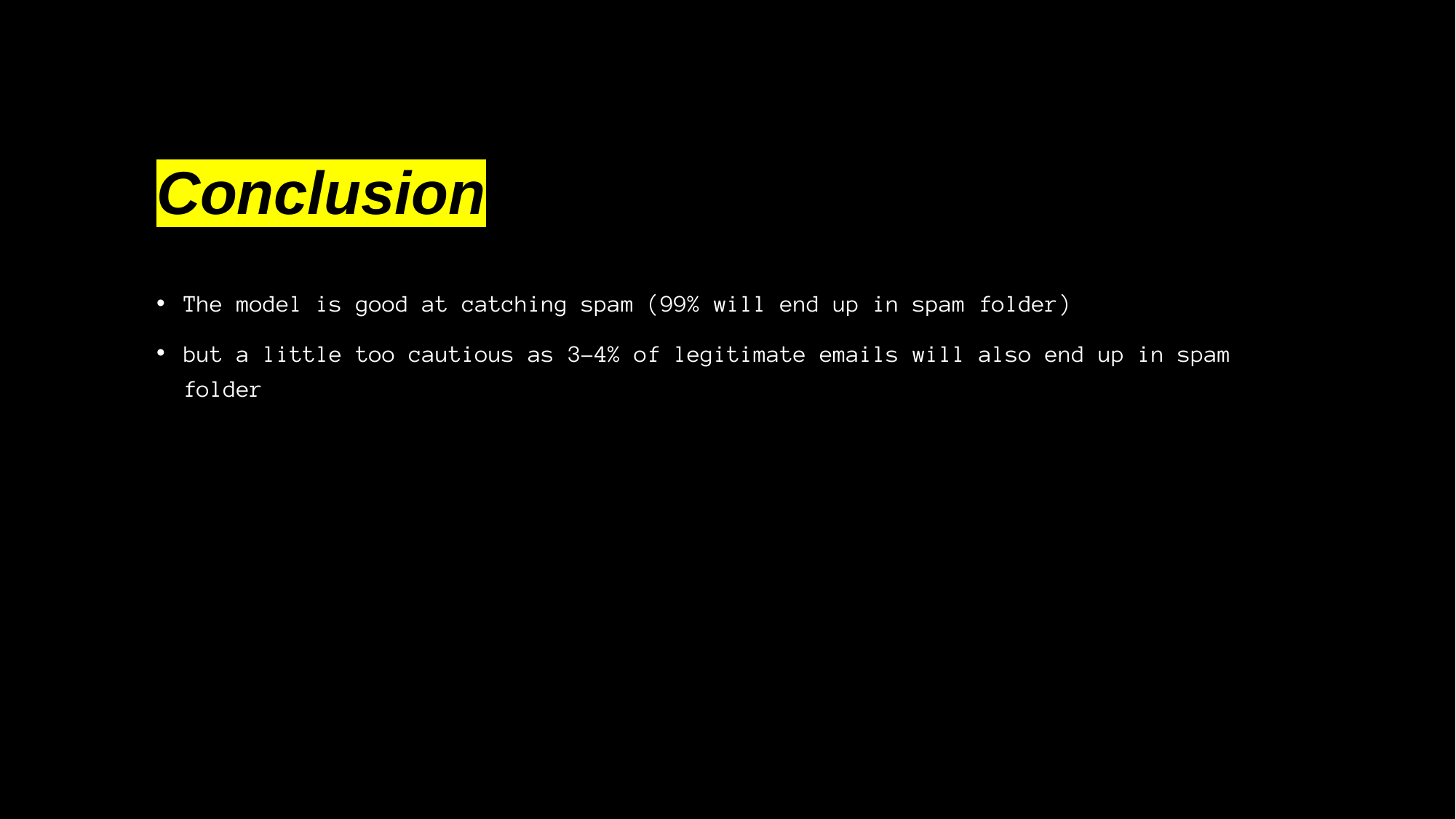

# Conclusion
The model is good at catching spam (99% will end up in spam folder)
but a little too cautious as 3-4% of legitimate emails will also end up in spam folder